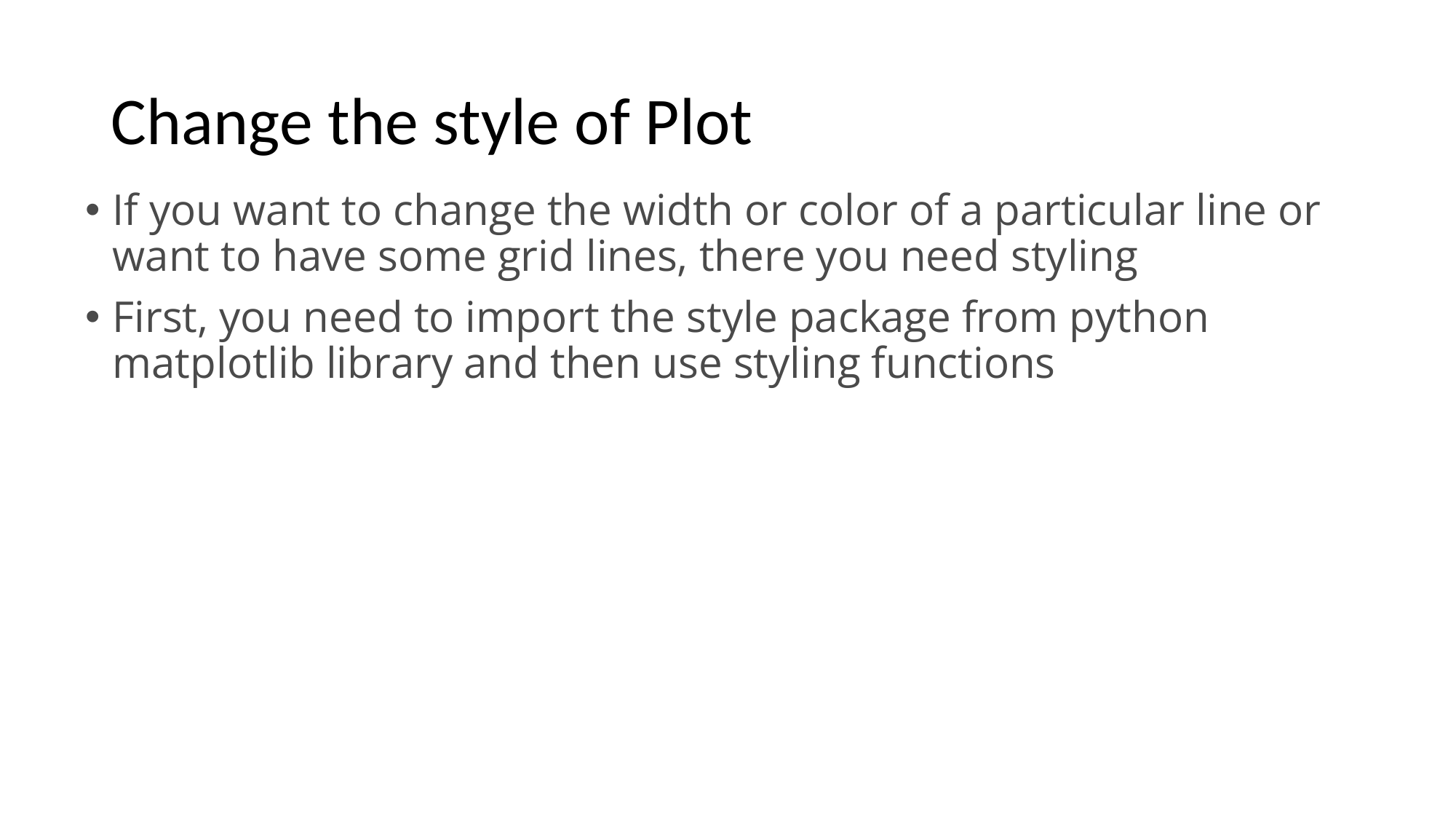

# Change the style of Plot
If you want to change the width or color of a particular line or want to have some grid lines, there you need styling
First, you need to import the style package from python matplotlib library and then use styling functions